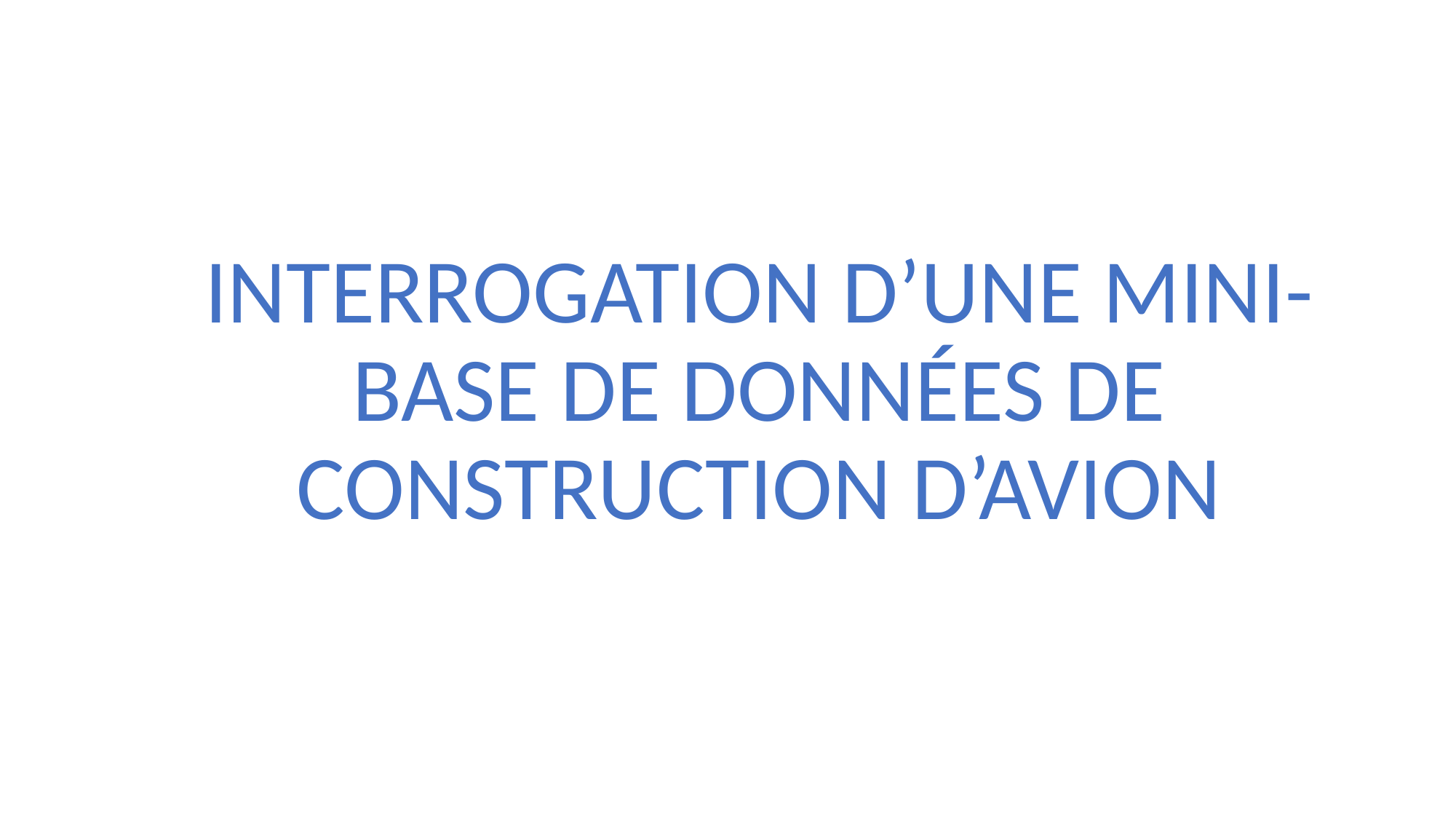

# INTERROGATION D’UNE MINI-BASE DE DONNÉES DE CONSTRUCTION D’AVION